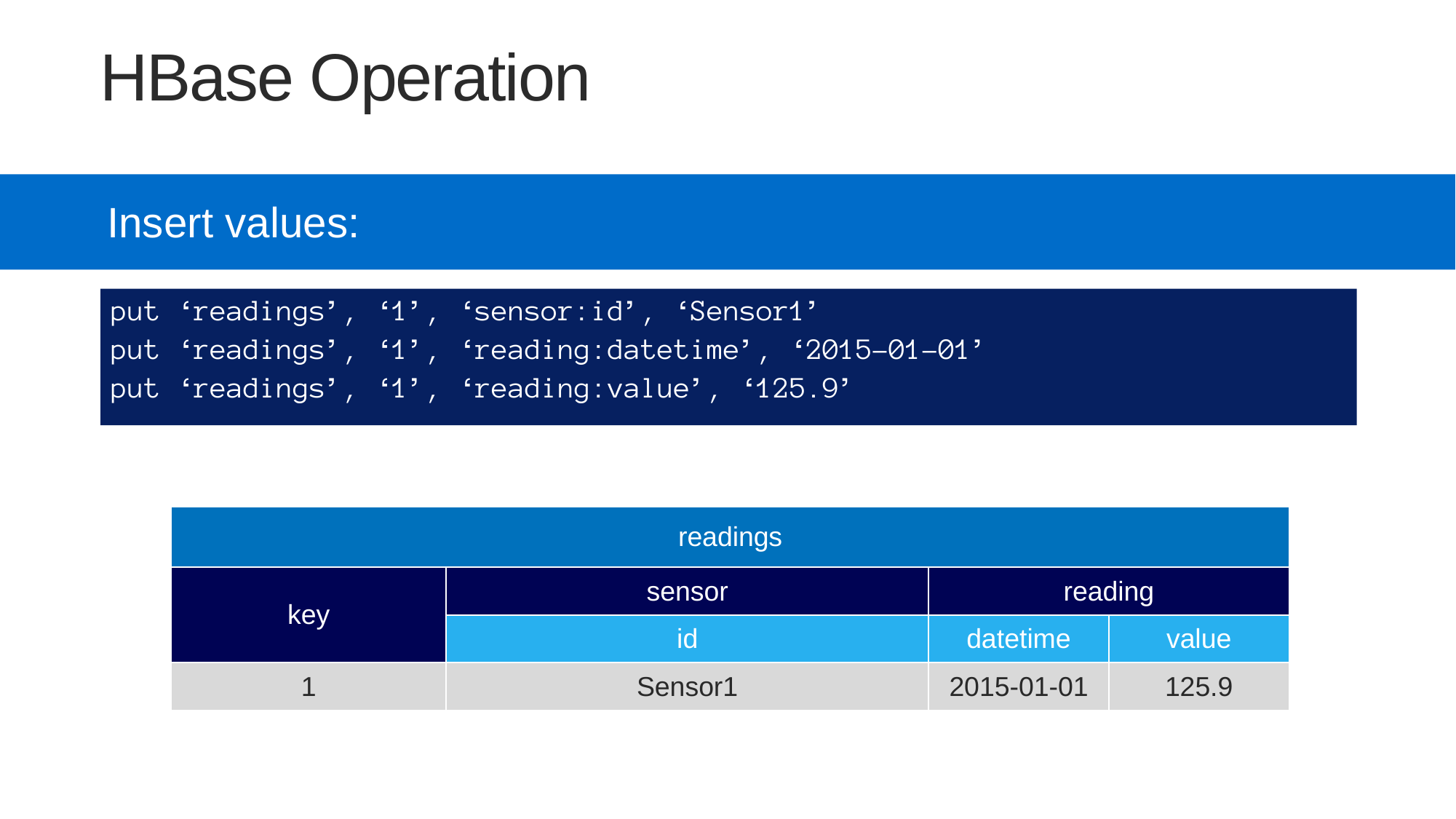

# HBase Operation
Insert values:

put ‘readings’, ‘1’, ‘sensor:id’, ‘Sensor1’
put ‘readings’, ‘1’, ‘reading:datetime’, ‘2015-01-01’
put ‘readings’, ‘1’, ‘reading:value’, ‘125.9’
| readings |  |  |  |
| --- | --- | --- | --- |
| key | sensor | reading |  |
|  | id | datetime | value |
| 1 | Sensor1 | 2015-01-01 | 125.9 |